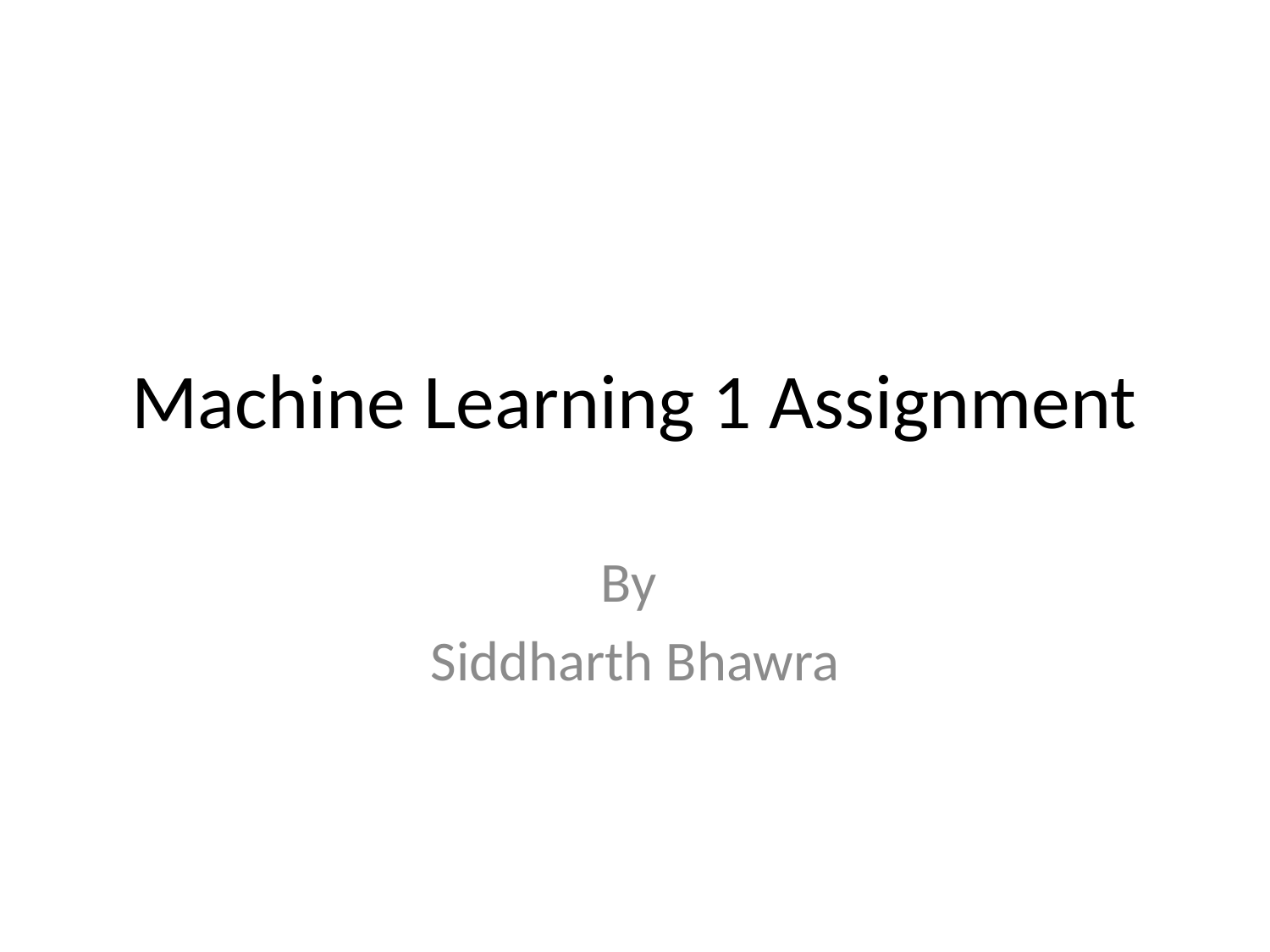

# Machine Learning 1 Assignment
By
Siddharth Bhawra